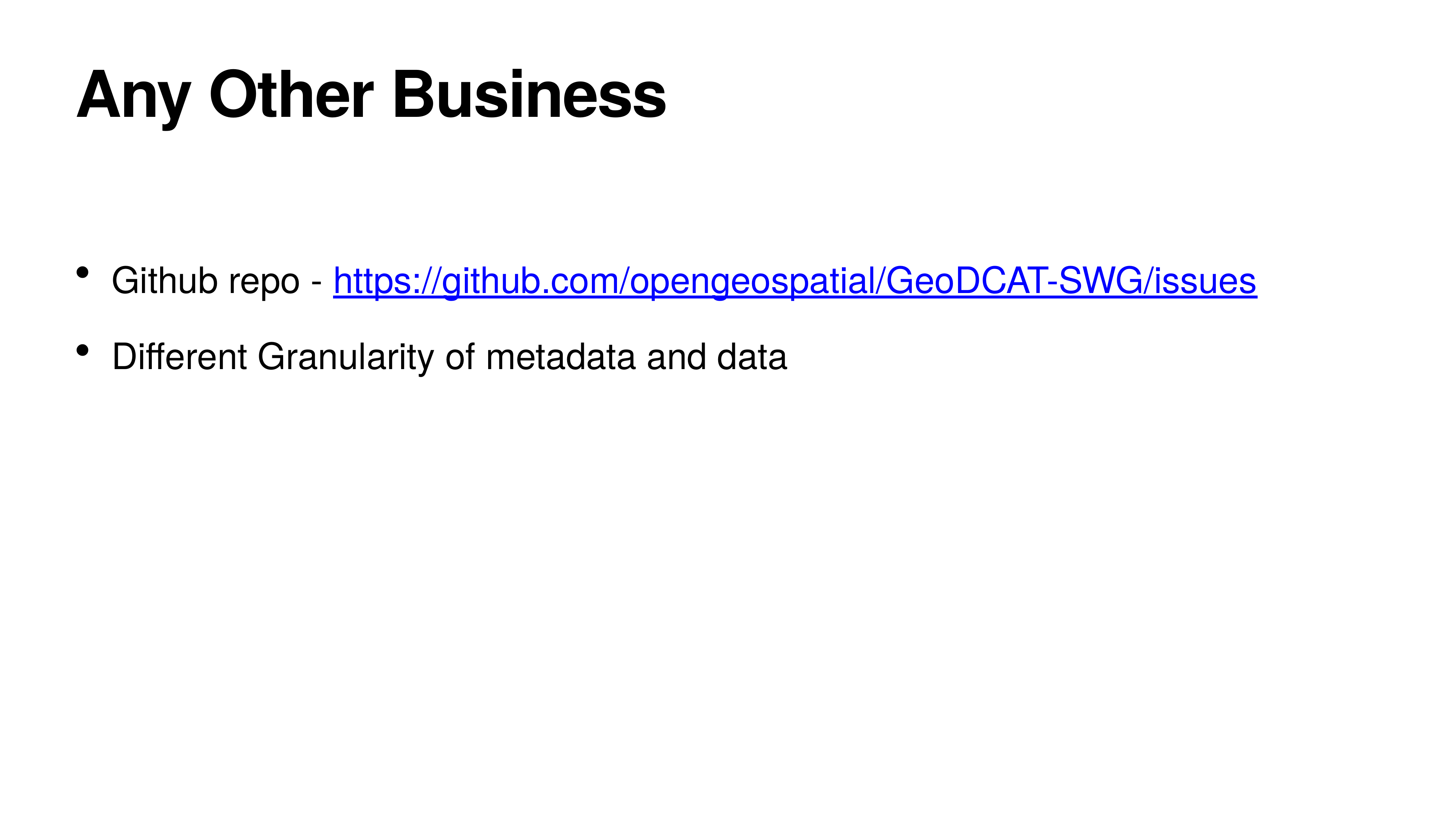

# Any Other Business

Github repo - https://github.com/opengeospatial/GeoDCAT-SWG/issues
Different Granularity of metadata and data